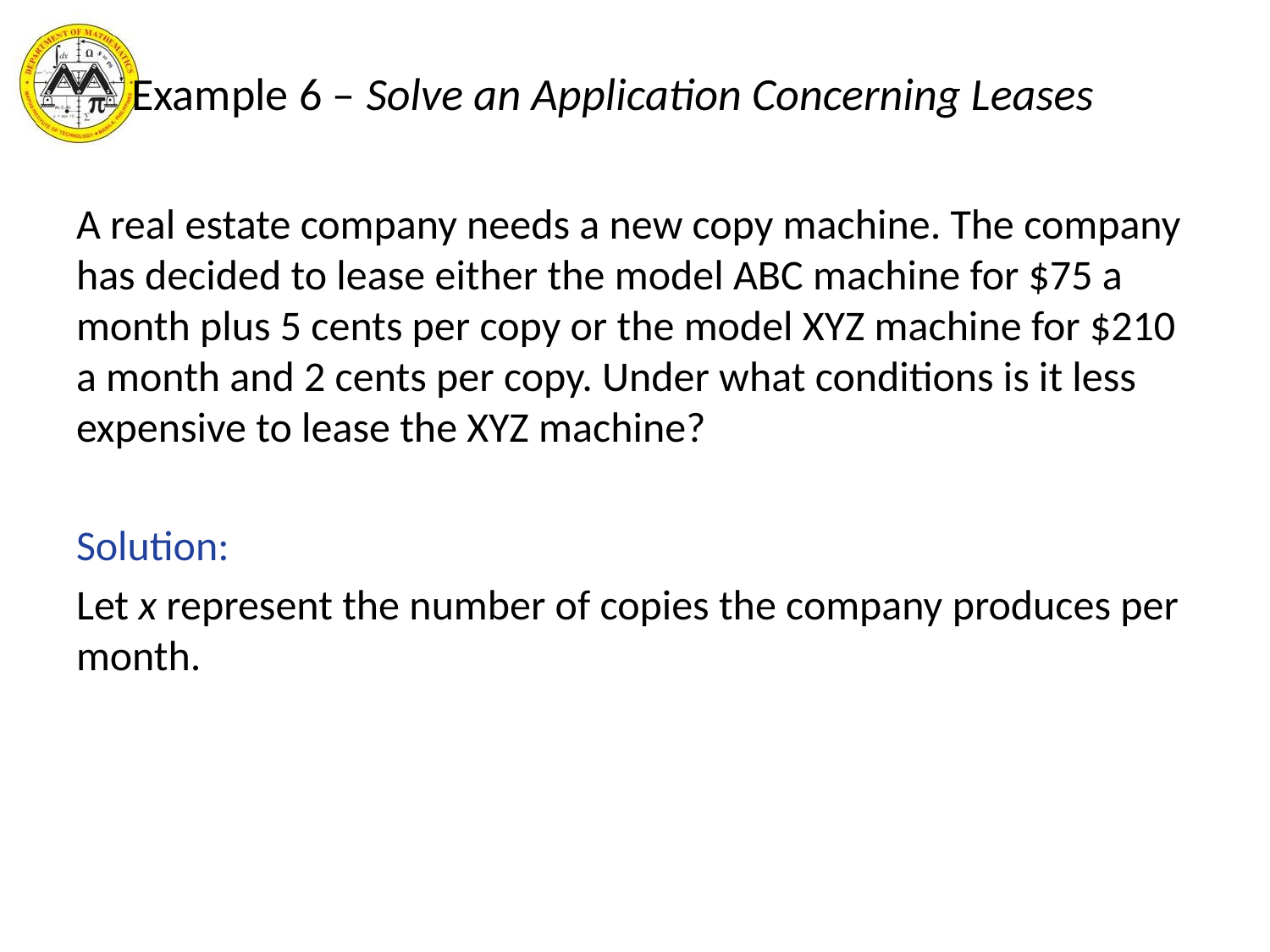

# Example 6 – Solve an Application Concerning Leases
A real estate company needs a new copy machine. The company has decided to lease either the model ABC machine for $75 a month plus 5 cents per copy or the model XYZ machine for $210 a month and 2 cents per copy. Under what conditions is it less expensive to lease the XYZ machine?

Solution:
Let x represent the number of copies the company produces per month.